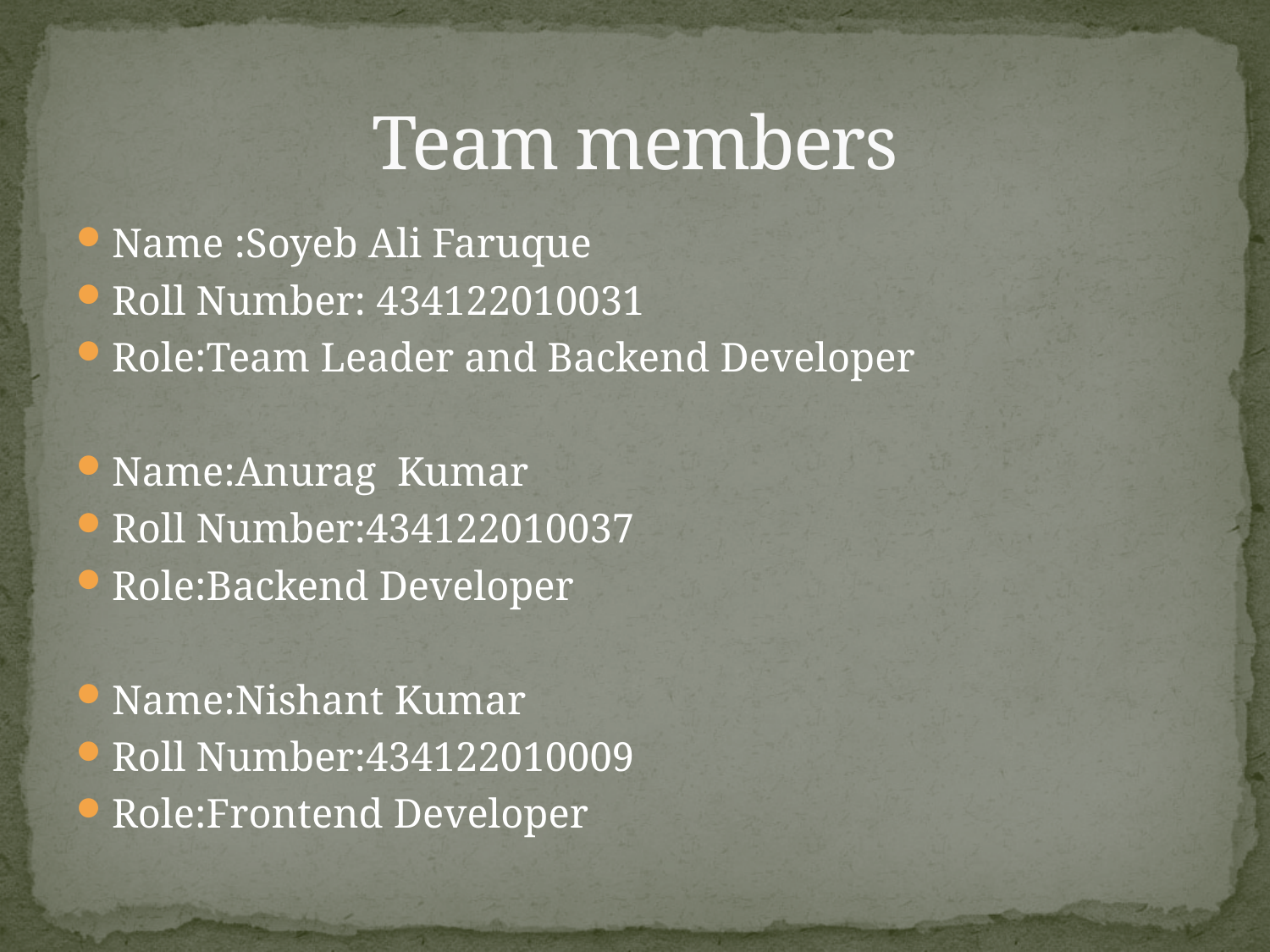

# Team members
Name :Soyeb Ali Faruque
Roll Number: 434122010031
Role:Team Leader and Backend Developer

Name:Anurag  Kumar
Roll Number:434122010037
Role:Backend Developer

Name:Nishant Kumar
Roll Number:434122010009
Role:Frontend Developer